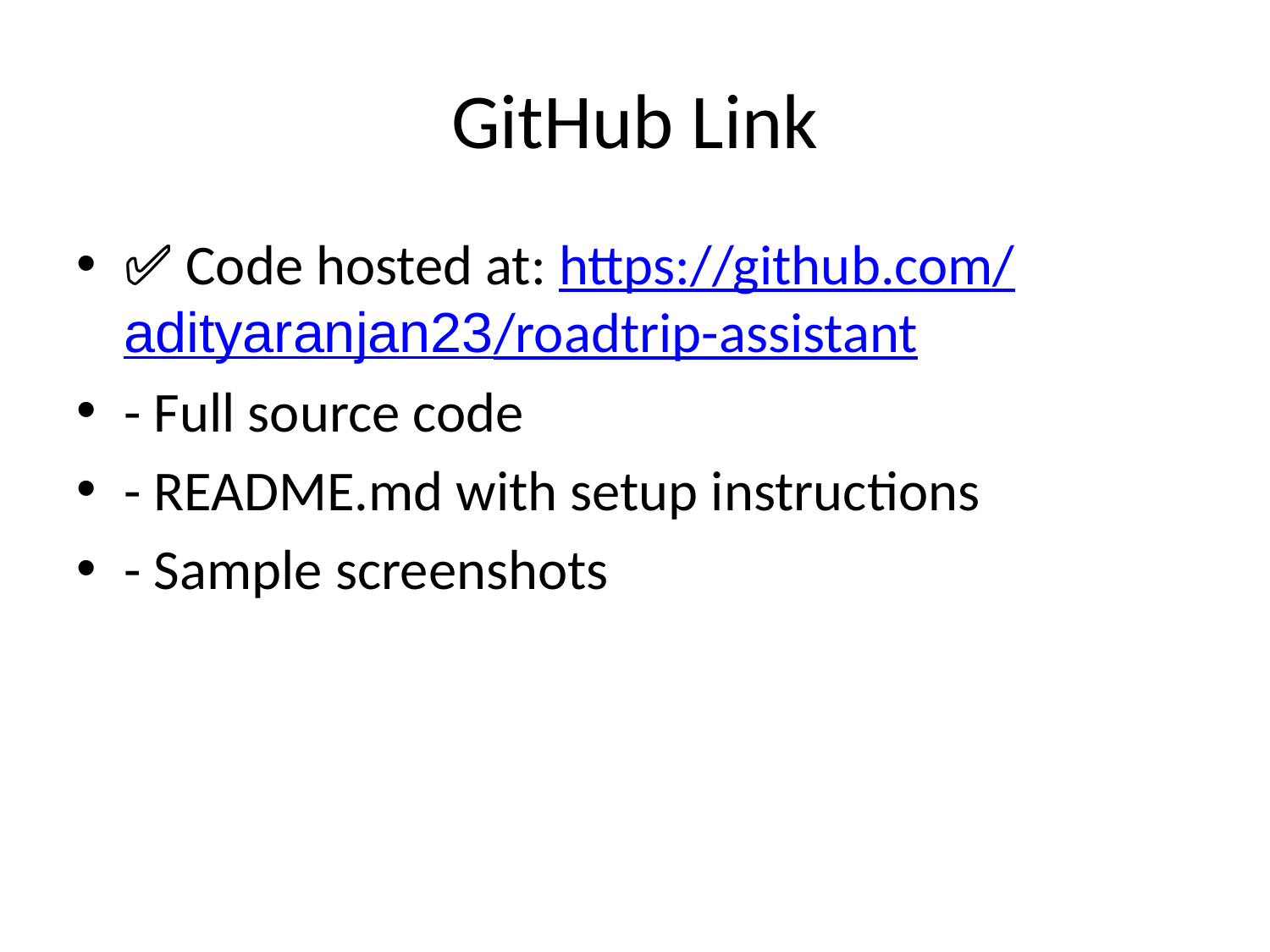

# GitHub Link
✅ Code hosted at: https://github.com/adityaranjan23/roadtrip-assistant
- Full source code
- README.md with setup instructions
- Sample screenshots